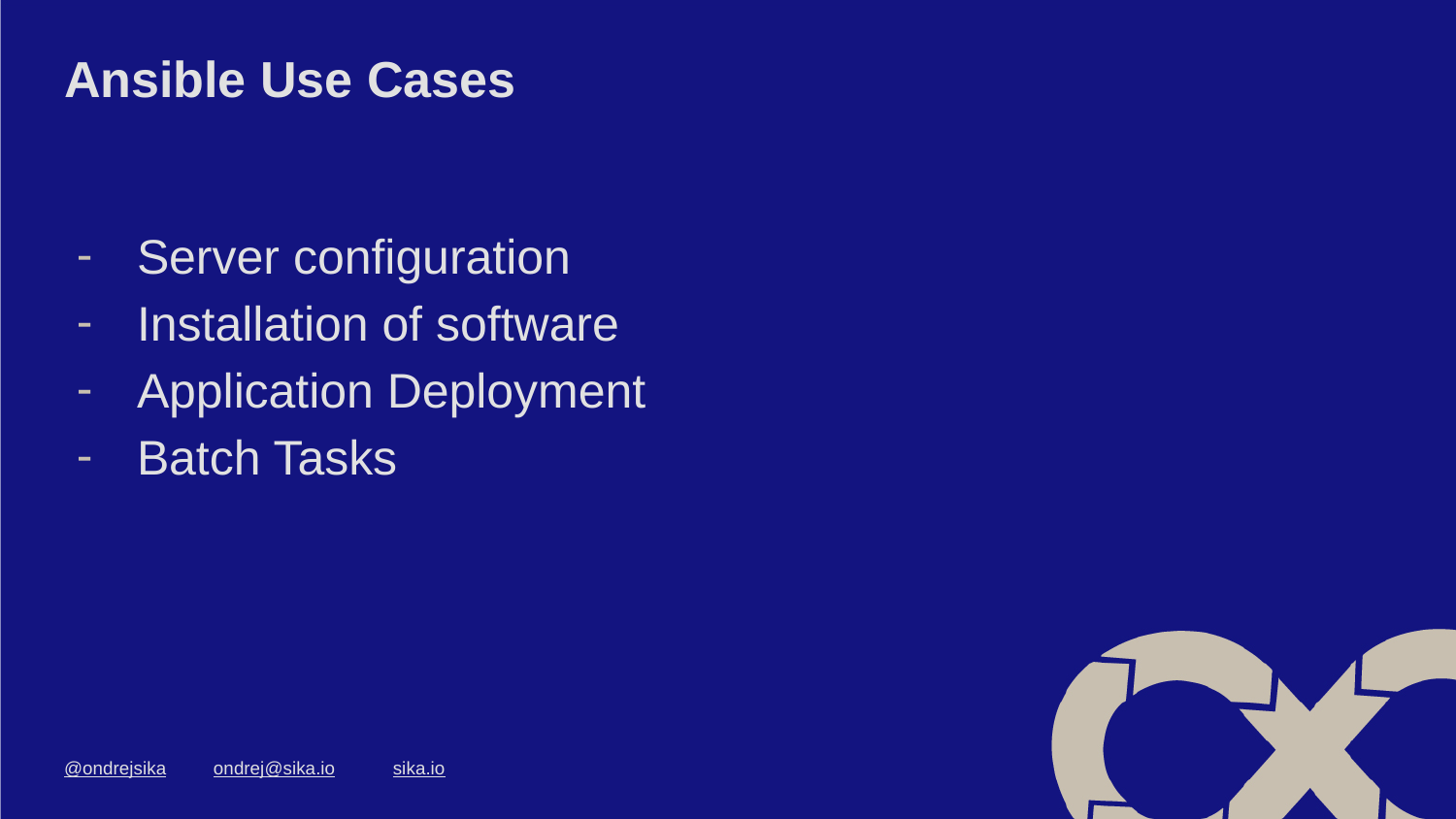

# Ansible Use Cases
Server configuration
Installation of software
Application Deployment
Batch Tasks